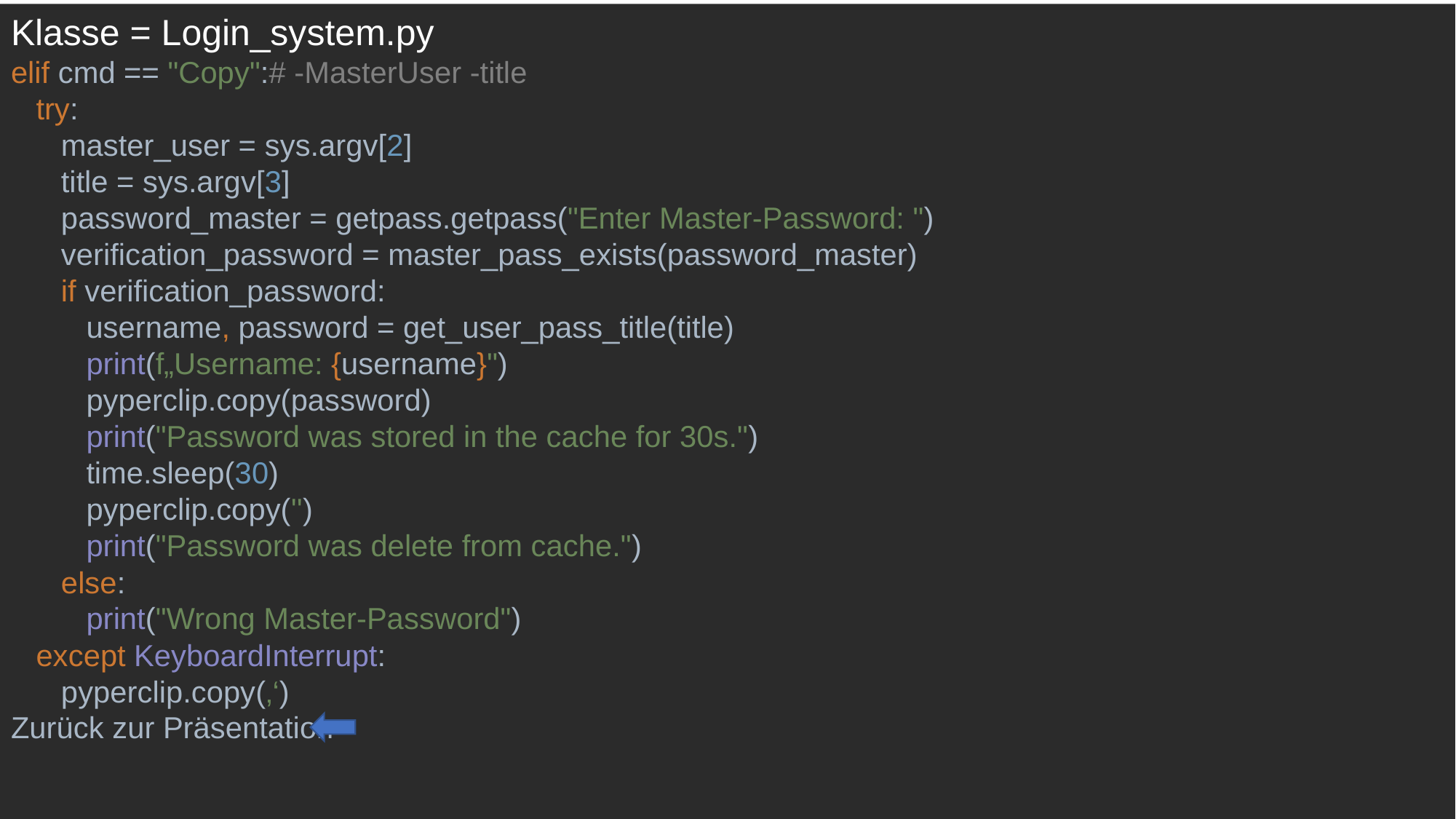

Klasse = Login_system.py
elif cmd == "Copy":# -MasterUser -title
   try:
      master_user = sys.argv[2]
      title = sys.argv[3]
      password_master = getpass.getpass("Enter Master-Password: ")
      verification_password = master_pass_exists(password_master)
      if verification_password:
         username, password = get_user_pass_title(title)
         print(f„Username: {username}")
         pyperclip.copy(password)
         print("Password was stored in the cache for 30s.")
         time.sleep(30)
         pyperclip.copy('')
         print("Password was delete from cache.")
      else:
         print("Wrong Master-Password")
   except KeyboardInterrupt:
      pyperclip.copy(‚‘)
Zurück zur Präsentation

#